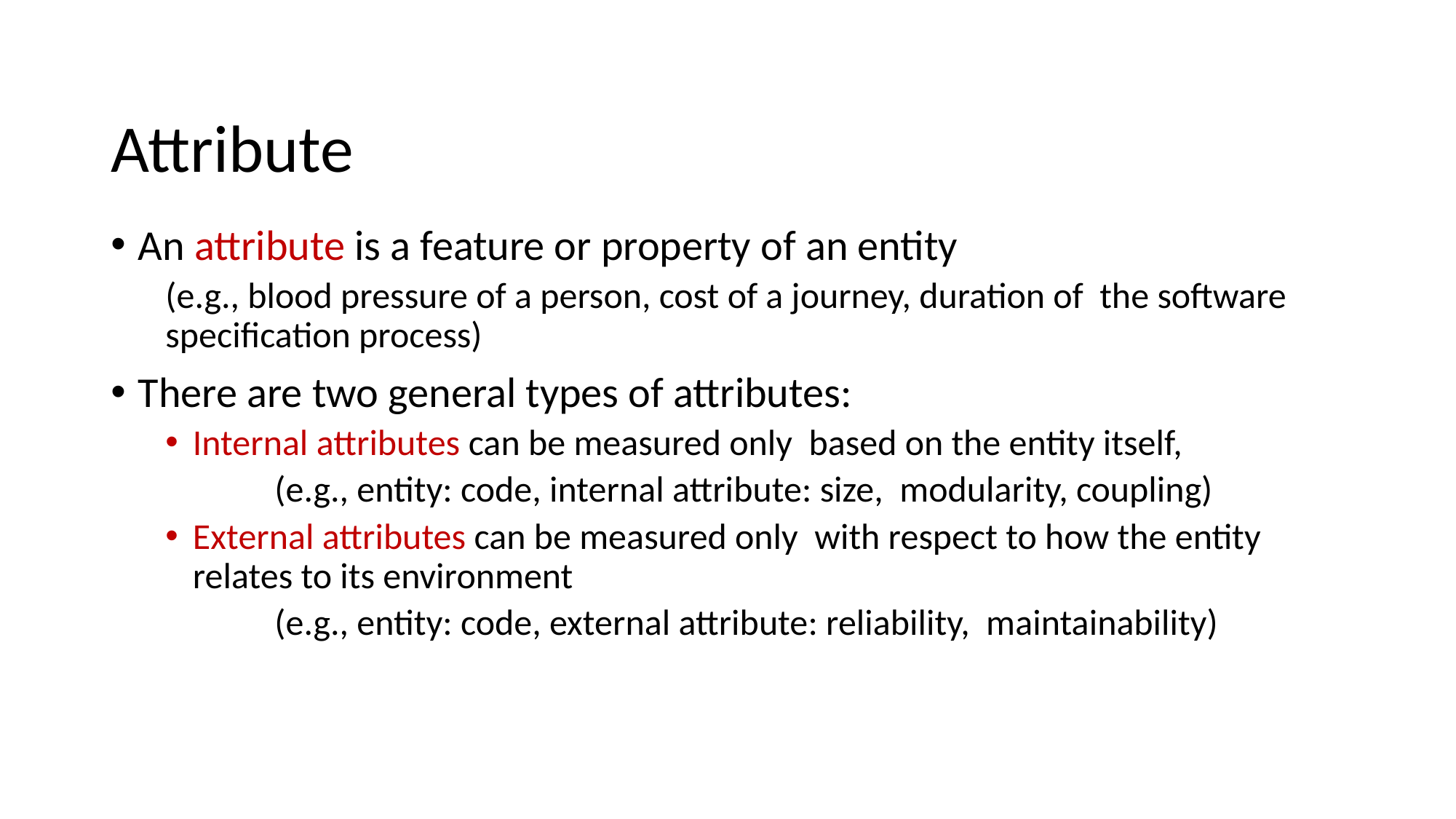

# Attribute
An attribute is a feature or property of an entity
(e.g., blood pressure of a person, cost of a journey, duration of  the software specification process)
There are two general types of attributes:
Internal attributes can be measured only  based on the entity itself,
	(e.g., entity: code, internal attribute: size,  modularity, coupling)
External attributes can be measured only  with respect to how the entity relates to its environment
	(e.g., entity: code, external attribute: reliability,  maintainability)